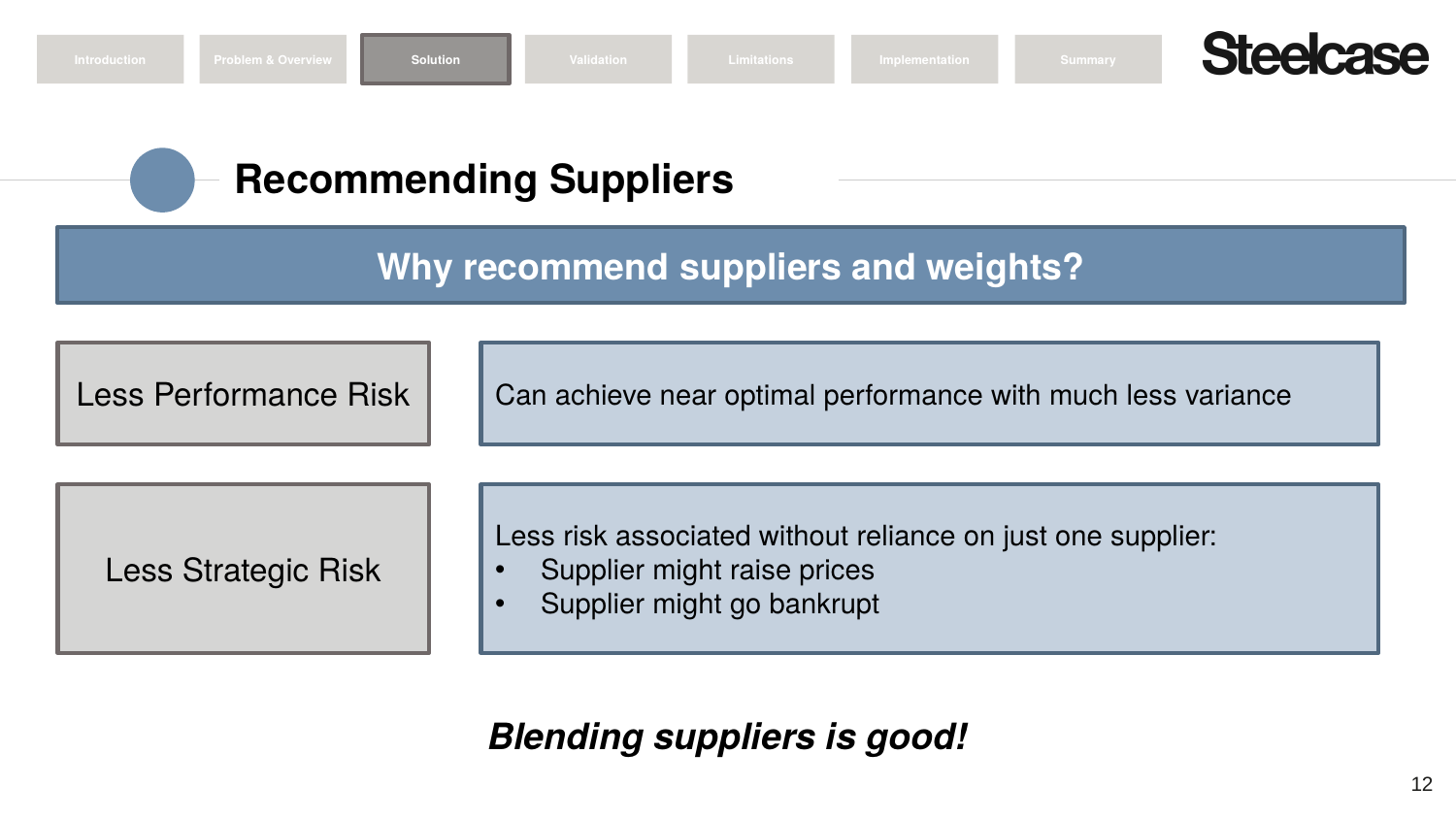

Introduction
Problem & Overview
Solution
Validation
Limitations
Implementation
Summary
# Recommending Suppliers
Why recommend suppliers and weights?
Less Performance Risk
Can achieve near optimal performance with much less variance
Less Strategic Risk
Less risk associated without reliance on just one supplier:
Supplier might raise prices
Supplier might go bankrupt
Blending suppliers is good!
12